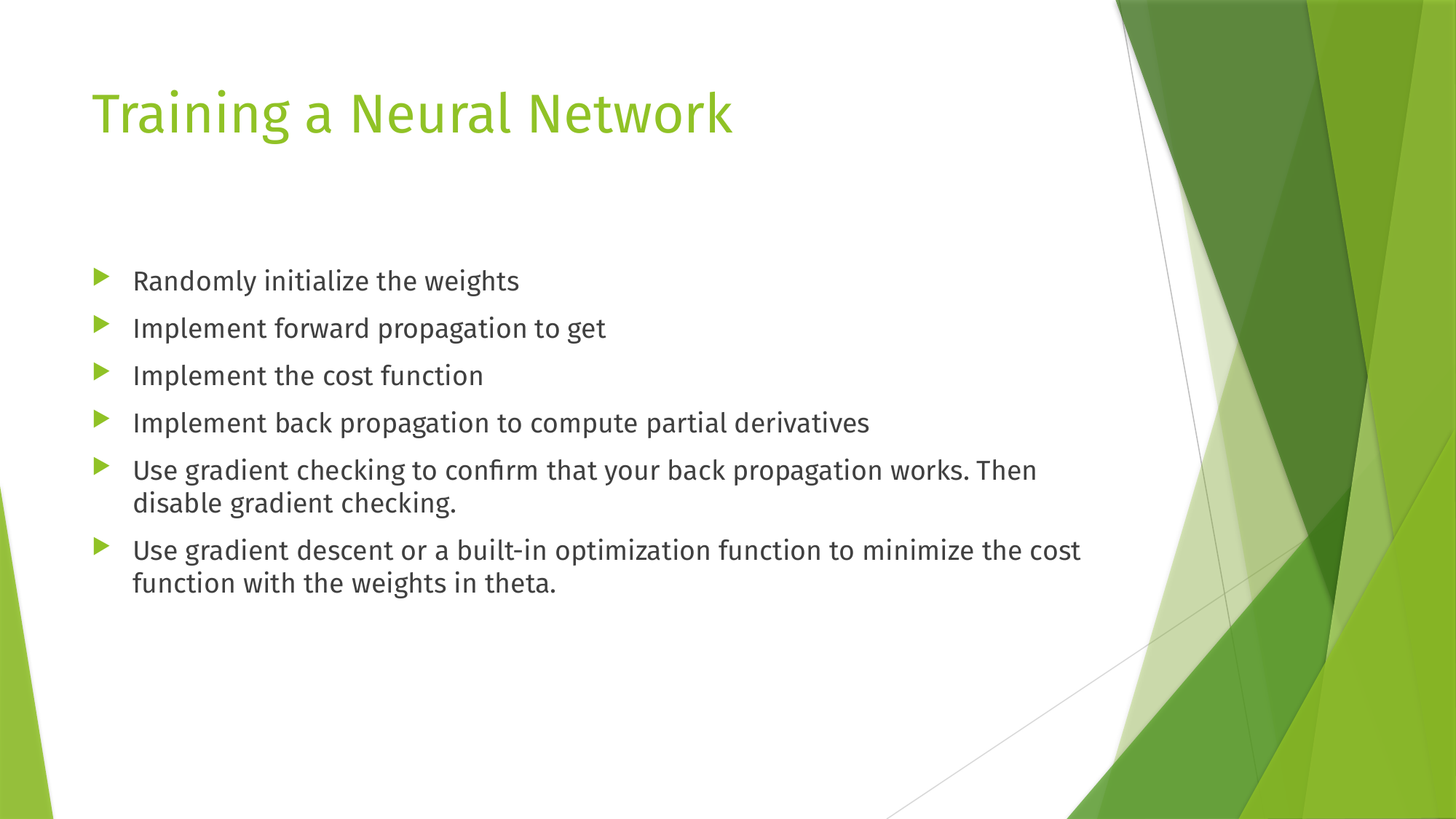

# Training a Neural Network
Randomly initialize the weights
Implement forward propagation to get
Implement the cost function
Implement back propagation to compute partial derivatives
Use gradient checking to confirm that your back propagation works. Then disable gradient checking.
Use gradient descent or a built-in optimization function to minimize the cost function with the weights in theta.